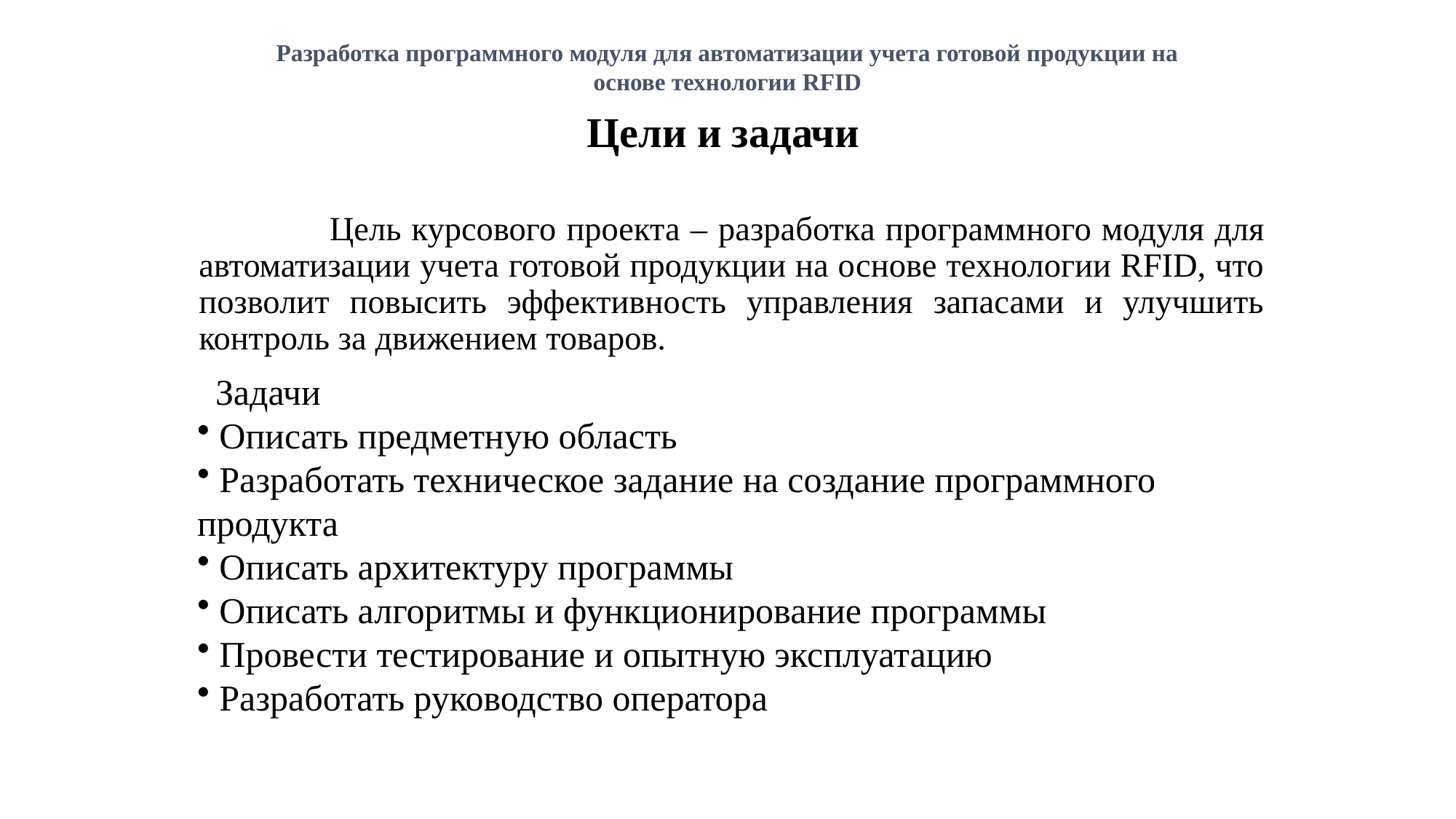

# Разработка программного модуля для автоматизации учета готовой продукции на основе технологии RFID
Цели и задачи
               Цель курсового проекта – разработка программного модуля для автоматизации учета готовой продукции на основе технологии RFID, что позволит повысить эффективность управления запасами и улучшить контроль за движением товаров.
  Задачи
 Описать предметную область
 Разработать техническое задание на создание программного продукта
 Описать архитектуру программы
 Описать алгоритмы и функционирование программы
 Провести тестирование и опытную эксплуатацию
 Разработать руководство оператора